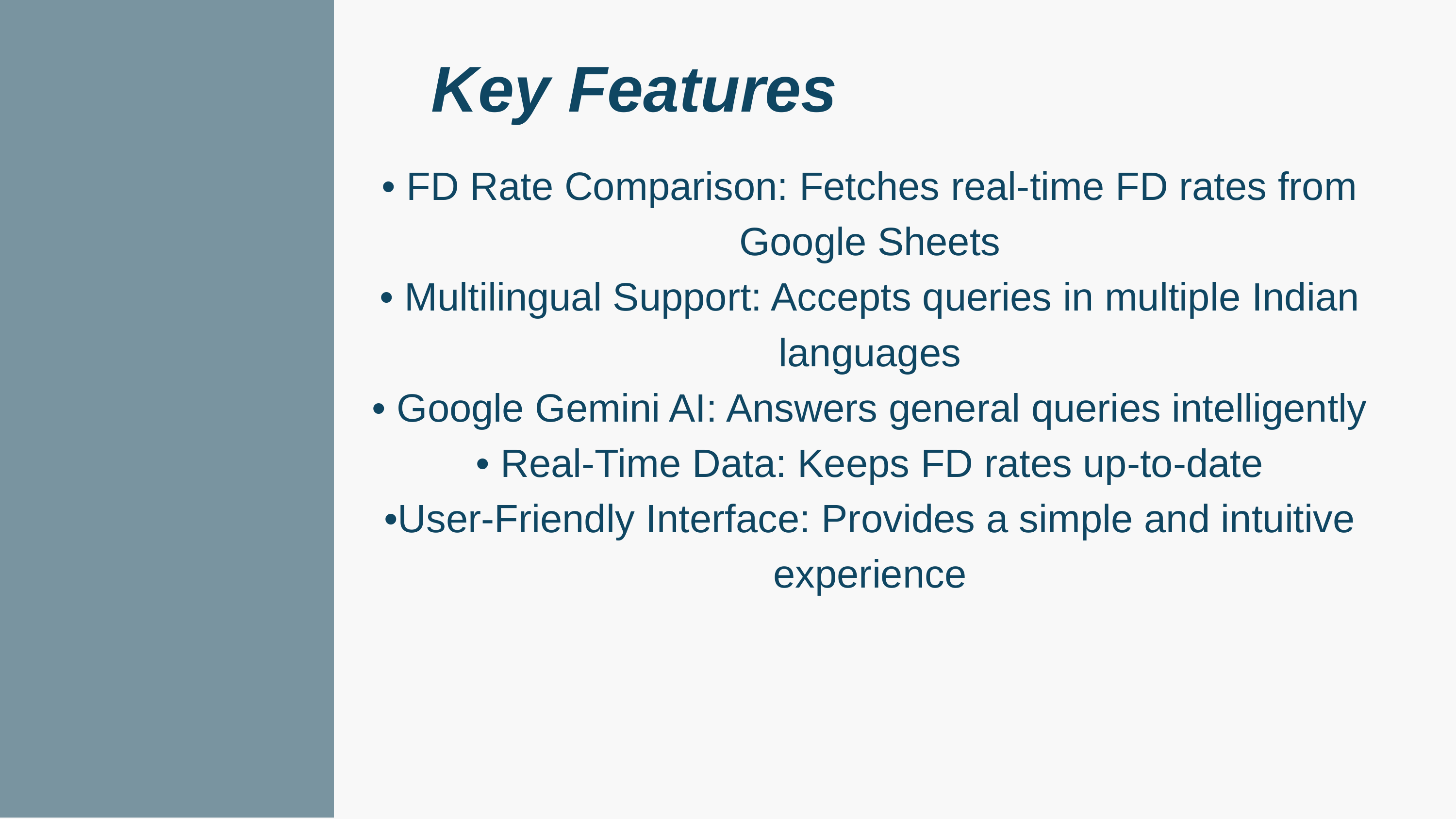

Key Features
• FD Rate Comparison: Fetches real-time FD rates from Google Sheets
• Multilingual Support: Accepts queries in multiple Indian languages
• Google Gemini AI: Answers general queries intelligently
• Real-Time Data: Keeps FD rates up-to-date
•User-Friendly Interface: Provides a simple and intuitive experience